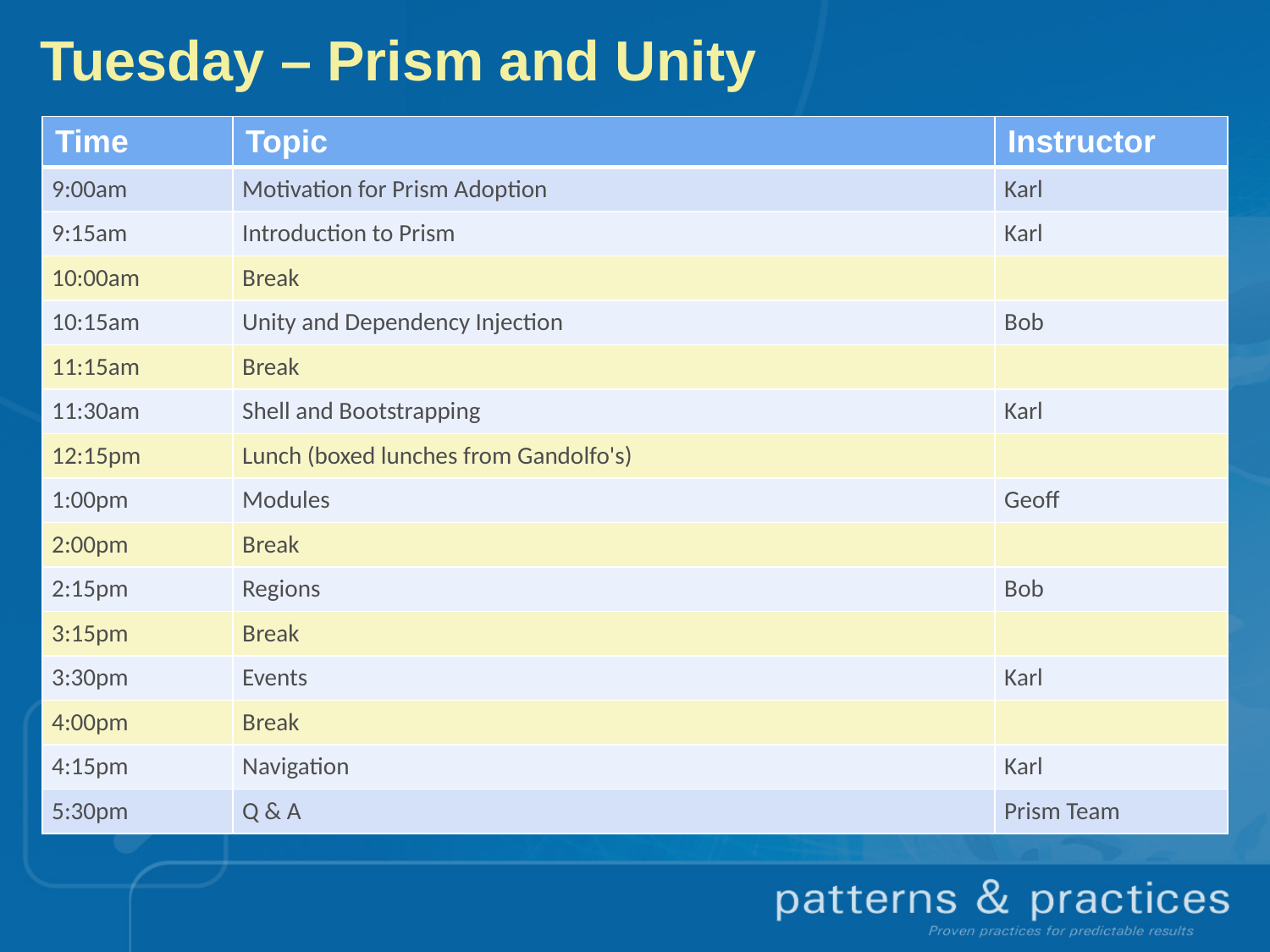

# Tuesday – Prism and Unity
| Time | Topic | Instructor |
| --- | --- | --- |
| 9:00am | Motivation for Prism Adoption | Karl |
| 9:15am | Introduction to Prism | Karl |
| 10:00am | Break |  |
| 10:15am | Unity and Dependency Injection | Bob |
| 11:15am | Break |  |
| 11:30am | Shell and Bootstrapping | Karl |
| 12:15pm | Lunch (boxed lunches from Gandolfo's) |  |
| 1:00pm | Modules | Geoff |
| 2:00pm | Break |  |
| 2:15pm | Regions | Bob |
| 3:15pm | Break |  |
| 3:30pm | Events | Karl |
| 4:00pm | Break |  |
| 4:15pm | Navigation | Karl |
| 5:30pm | Q & A | Prism Team |